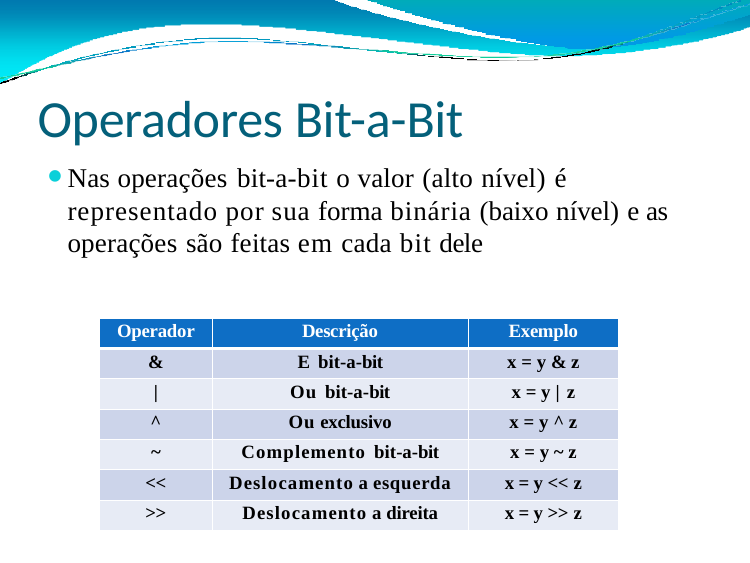

# Operadores Bit-a-Bit
Nas operações bit-a-bit o valor (alto nível) é representado por sua forma binária (baixo nível) e as operações são feitas em cada bit dele
| Operador | Descrição | Exemplo |
| --- | --- | --- |
| & | E bit-a-bit | x = y & z |
| | | Ou bit-a-bit | x = y | z |
| ^ | Ou exclusivo | x = y ^ z |
| ~ | Complemento bit-a-bit | x = y ~ z |
| << | Deslocamento a esquerda | x = y << z |
| >> | Deslocamento a direita | x = y >> z |